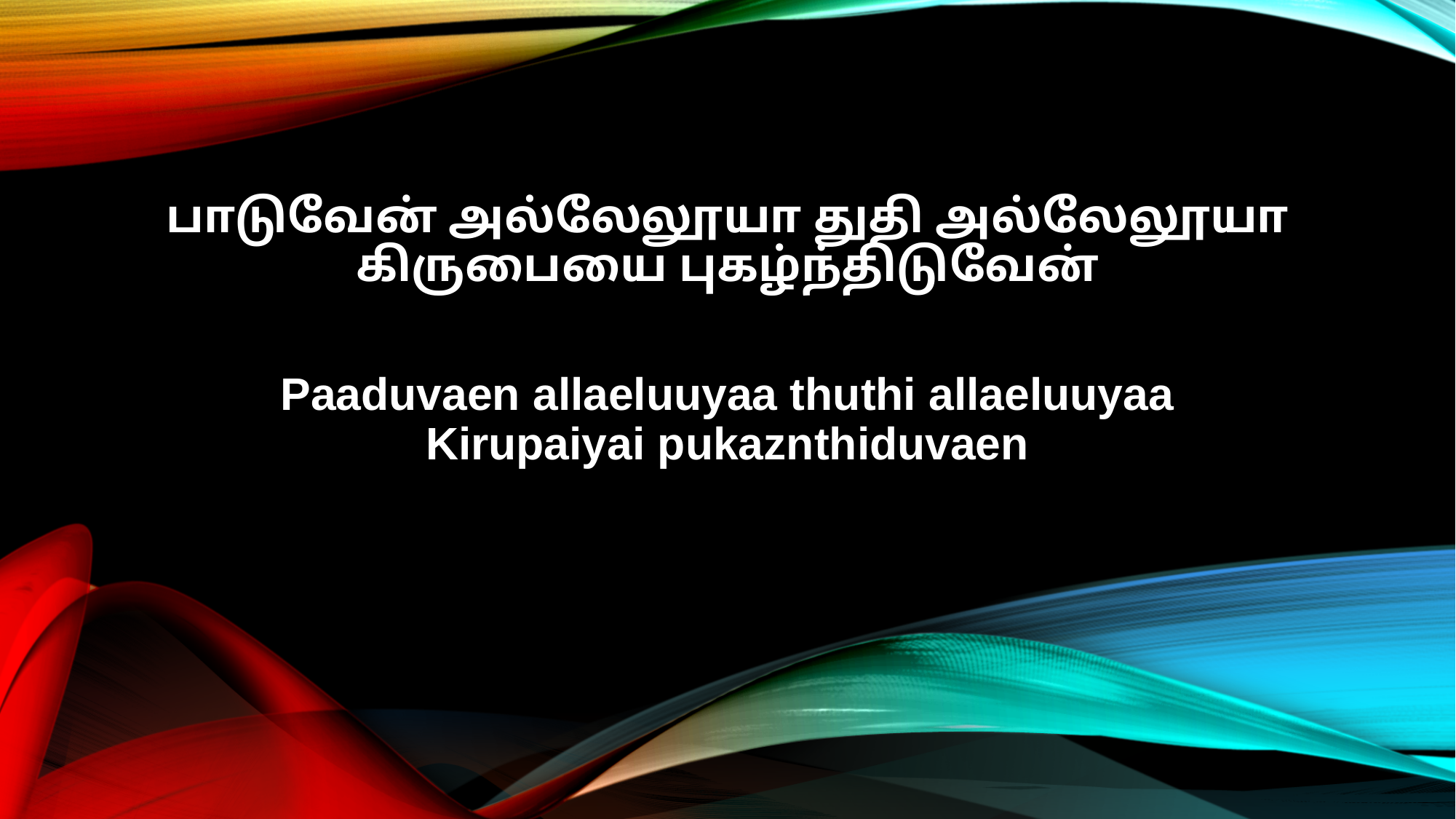

பாடுவேன் அல்லேலூயா துதி அல்லேலூயா
கிருபையை புகழ்ந்திடுவேன்

Paaduvaen allaeluuyaa thuthi allaeluuyaa
Kirupaiyai pukaznthiduvaen